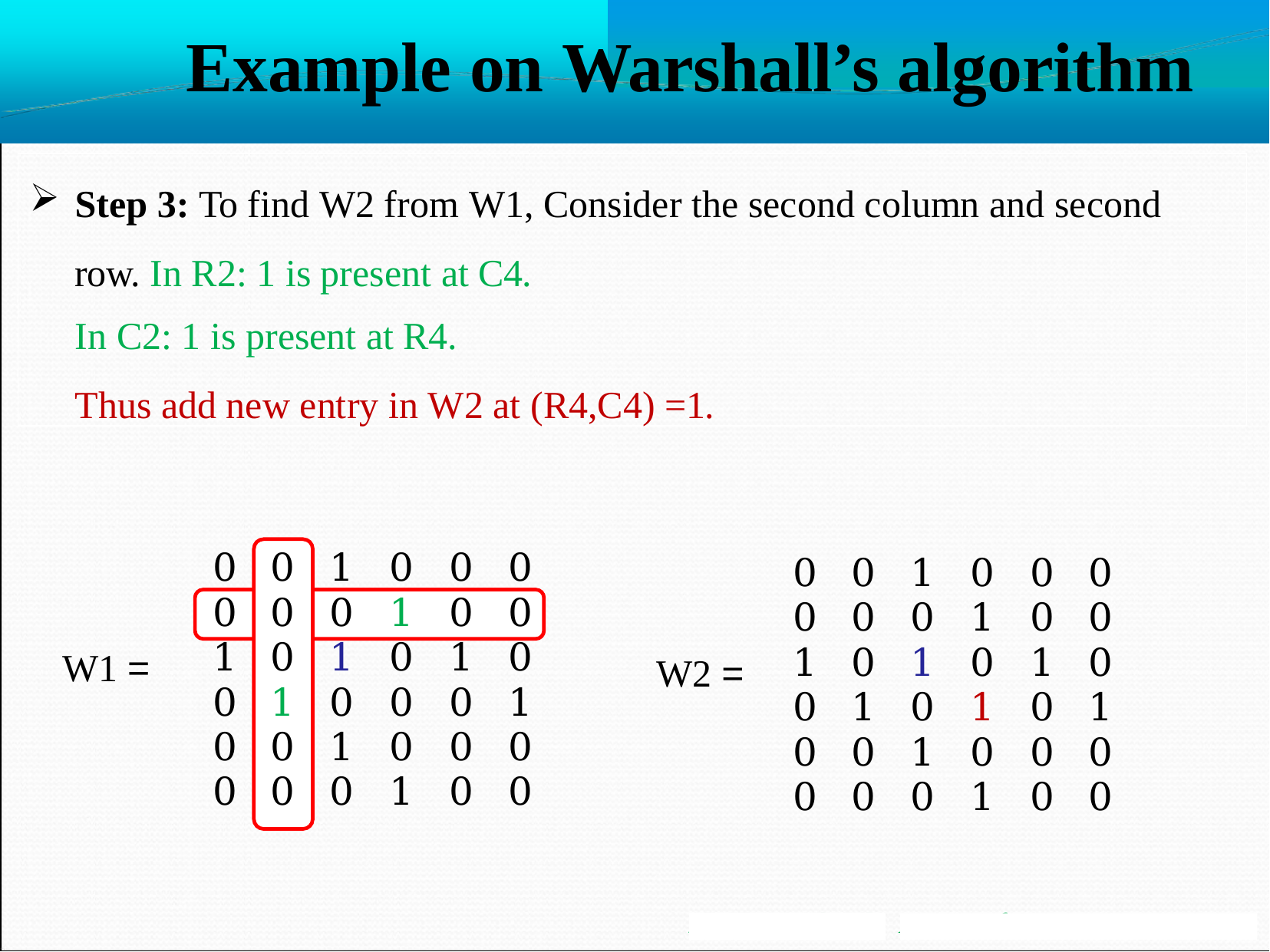

# Example on Warshall’s algorithm
Step 3: To find W2 from W1, Consider the second column and second row. In R2: 1 is present at C4.
In C2: 1 is present at R4.
Thus add new entry in W2 at (R4,C4) =1.

| 0 | 0 | 1 | 0 | 0 | 0 |
| --- | --- | --- | --- | --- | --- |
| 0 | 0 | 0 | 1 | 0 | 0 |
| 1 | 0 | 1 | 0 | 1 | 0 |
| 0 | 1 | 0 | 0 | 0 | 1 |
| 0 | 0 | 1 | 0 | 0 | 0 |
| 0 | 0 | 0 | 1 | 0 | 0 |
| 0 | 0 | 1 | 0 | 0 | 0 |
| --- | --- | --- | --- | --- | --- |
| 0 | 0 | 0 | 1 | 0 | 0 |
| 1 | 0 | 1 | 0 | 1 | 0 |
| 0 | 1 | 0 | 1 | 0 | 1 |
| 0 | 0 | 1 | 0 | 0 | 0 |
| 0 | 0 | 0 | 1 | 0 | 0 |
W1 =
W2 =
Mr. S. B. Shinde
Asst Professor, MESCOE Pune